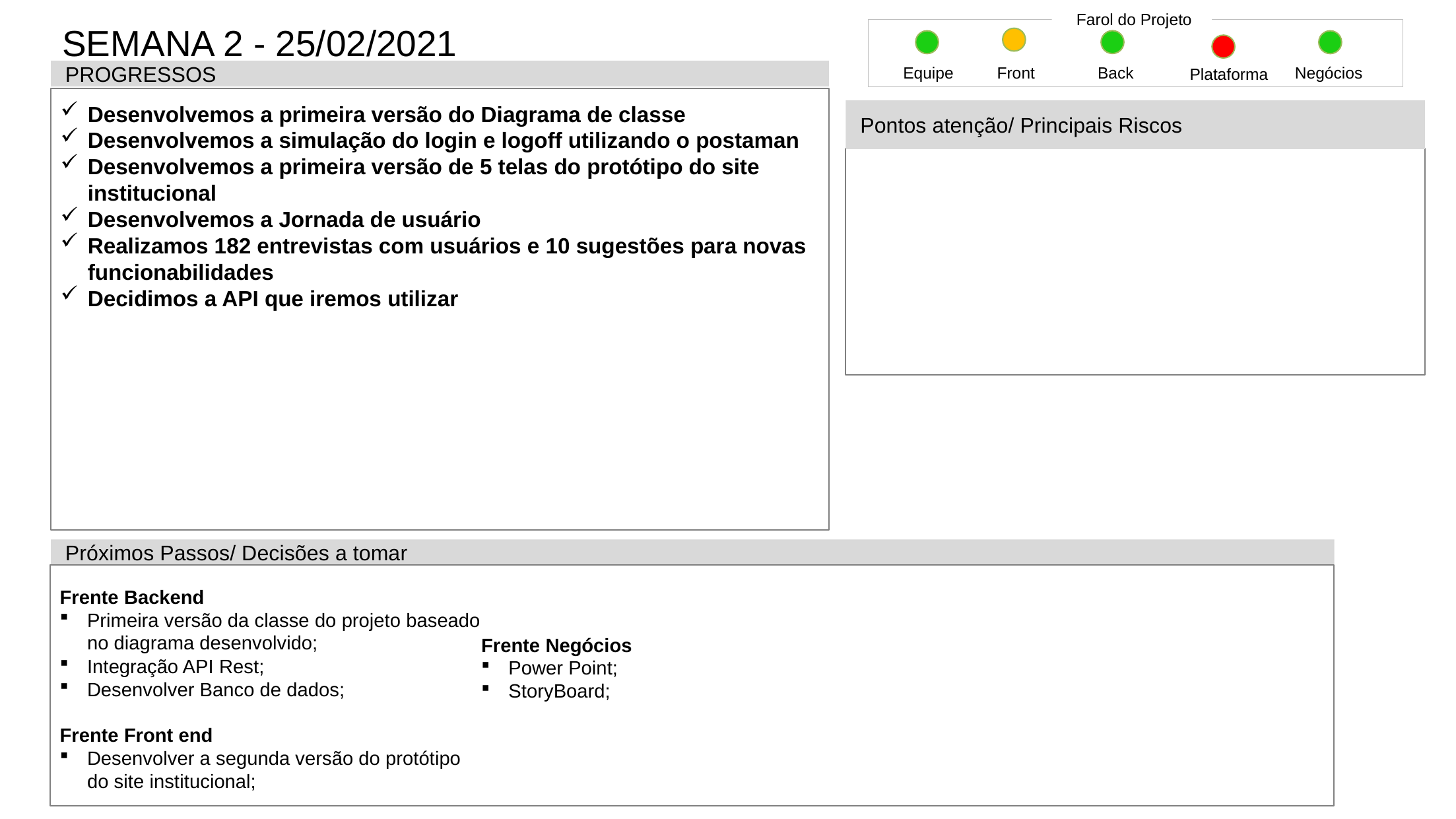

Farol do Projeto

# SEMANA 2 - 25/02/2021

PROGRESSOS
Equipe
Front
Back
Negócios
Plataforma
Desenvolvemos a primeira versão do Diagrama de classe
Desenvolvemos a simulação do login e logoff utilizando o postaman
Desenvolvemos a primeira versão de 5 telas do protótipo do site institucional
Desenvolvemos a Jornada de usuário
Realizamos 182 entrevistas com usuários e 10 sugestões para novas funcionabilidades
Decidimos a API que iremos utilizar
Pontos atenção/ Principais Riscos

Próximos Passos/ Decisões a tomar
Frente Backend
Primeira versão da classe do projeto baseado no diagrama desenvolvido;
Integração API Rest;
Desenvolver Banco de dados;

Frente Front end
Desenvolver a segunda versão do protótipo do site institucional;

Frente Negócios
Power Point;
StoryBoard;